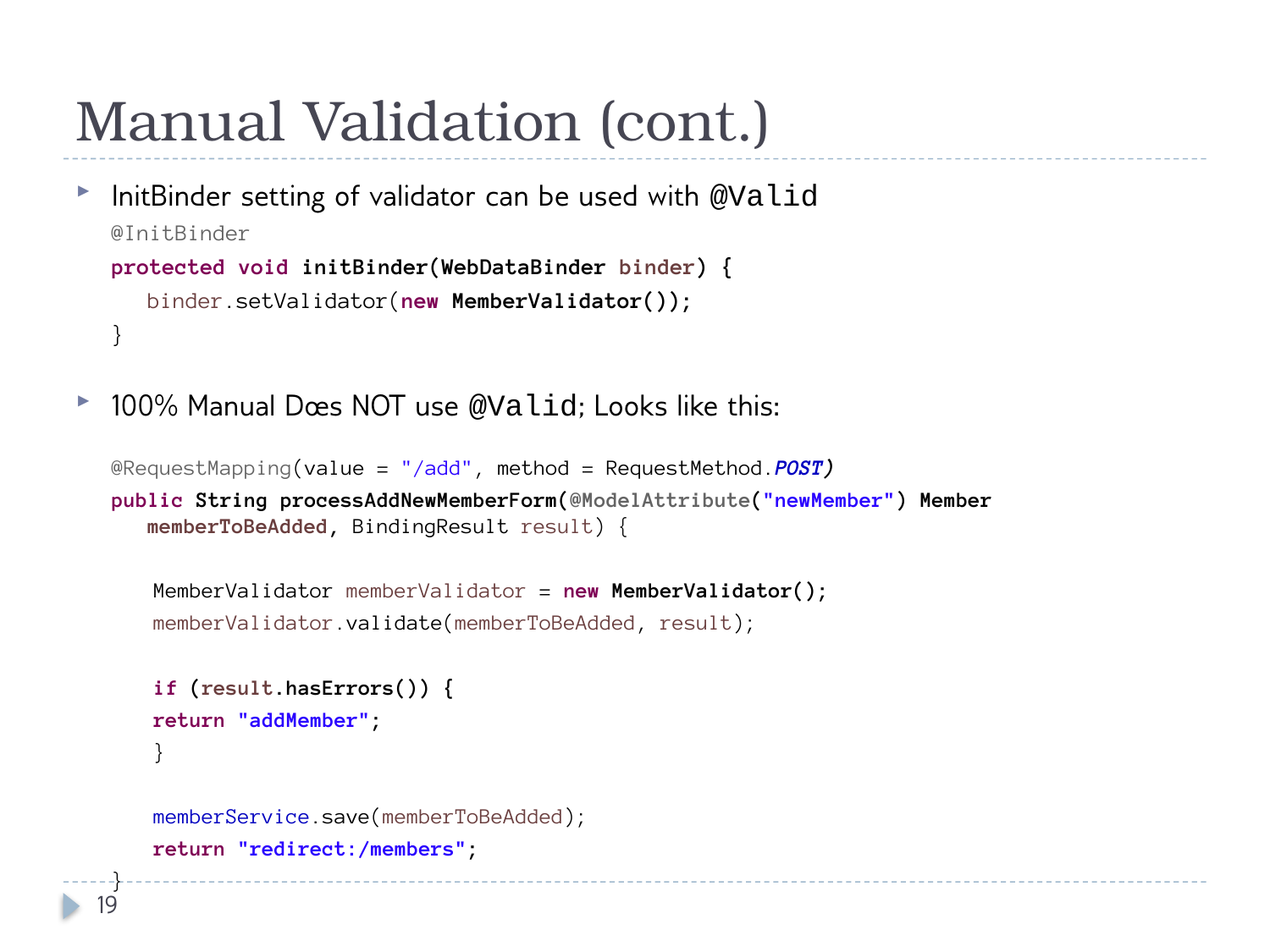

# Manual Validation (cont.)
InitBinder setting of validator can be used with @Valid
@InitBinder
protected void initBinder(WebDataBinder binder) {
	binder.setValidator(new MemberValidator());
}

100% Manual Does NOT use @Valid; Looks like this:

@RequestMapping(value = "/add", method = RequestMethod.POST)
public String processAddNewMemberForm(@ModelAttribute("newMember") Member memberToBeAdded, BindingResult result) {

MemberValidator memberValidator = new MemberValidator();
memberValidator.validate(memberToBeAdded, result);

if (result.hasErrors()) {
return "addMember";
}

memberService.save(memberToBeAdded);
return "redirect:/members";
}

19